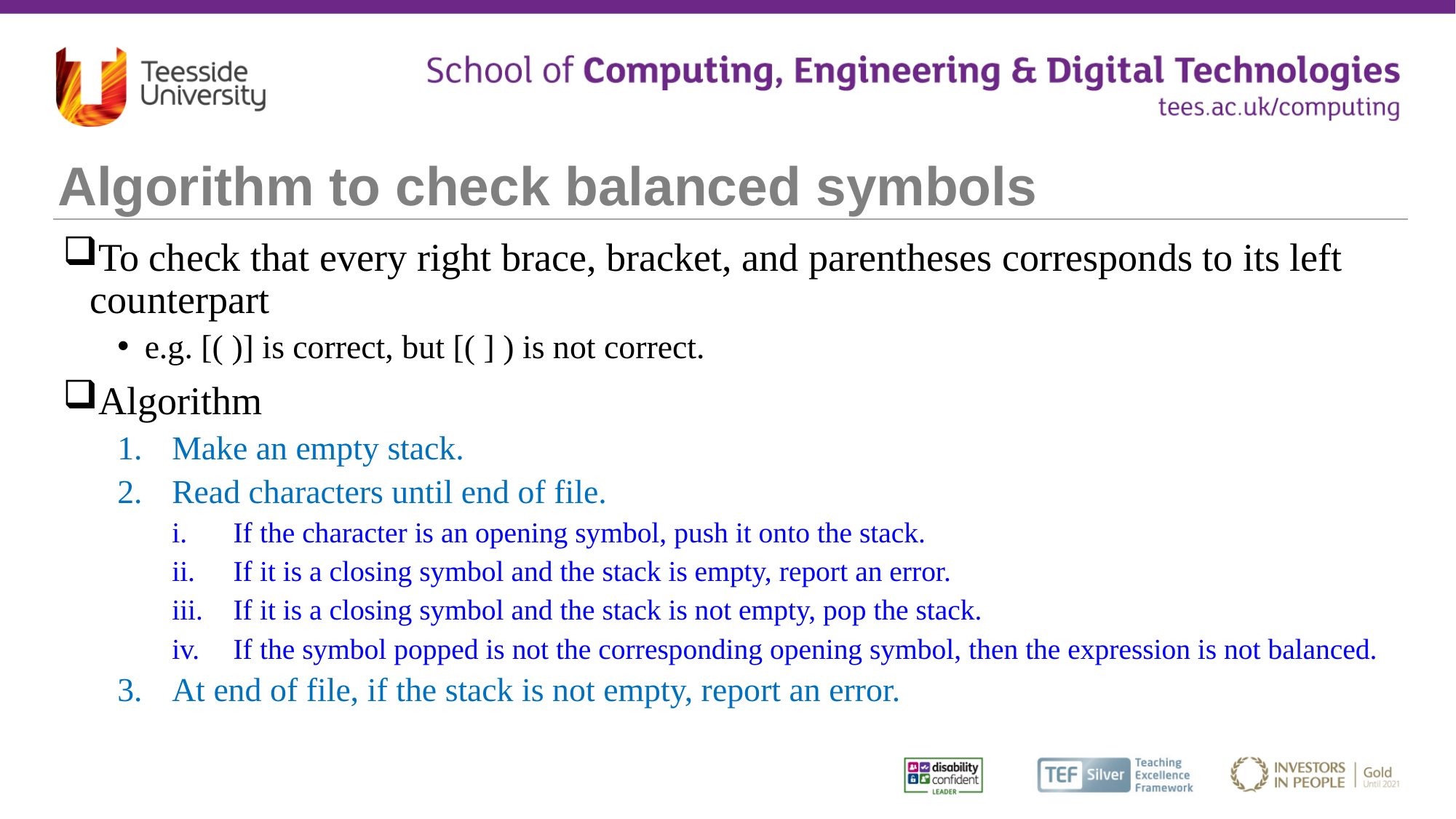

# Algorithm to check balanced symbols

To check that every right brace, bracket, and parentheses corresponds to its left counterpart
e.g. [( )] is correct, but [( ] ) is not correct.
Algorithm
Make an empty stack.
Read characters until end of file.
If the character is an opening symbol, push it onto the stack.
If it is a closing symbol and the stack is empty, report an error.
If it is a closing symbol and the stack is not empty, pop the stack.
If the symbol popped is not the corresponding opening symbol, then the expression is not balanced.
At end of file, if the stack is not empty, report an error.